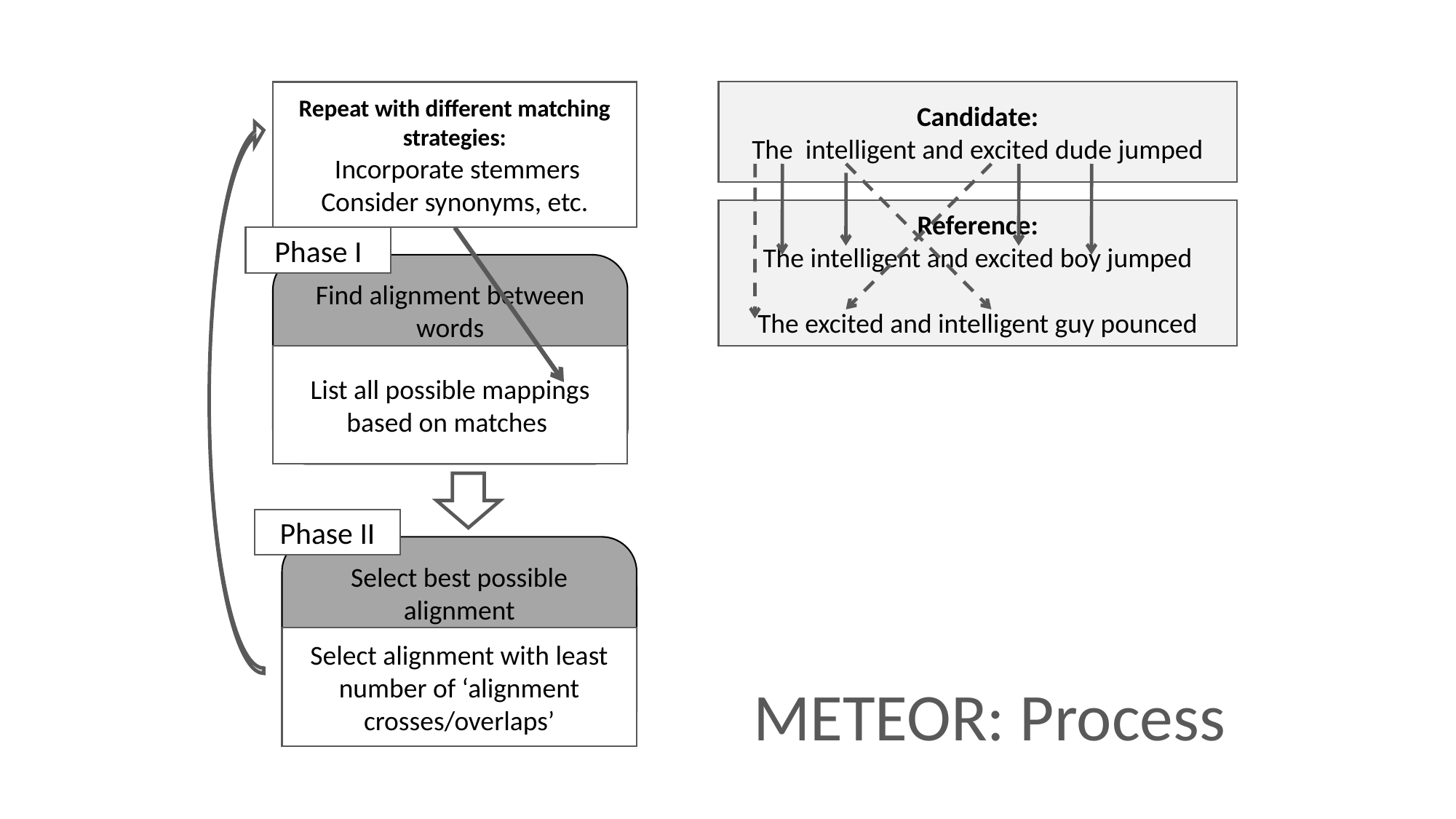

Repeat with different matching strategies:
 Incorporate stemmers
Consider synonyms, etc.
Candidate:
The  intelligent and excited dude jumped

Reference:
The intelligent and excited boy jumped

The excited and intelligent guy pounced
Phase I
Find alignment between words

List all possible mappings based on matches

Phase II
Select best possible alignment

Select alignment with least number of ‘alignment crosses/overlaps’
METEOR: Process